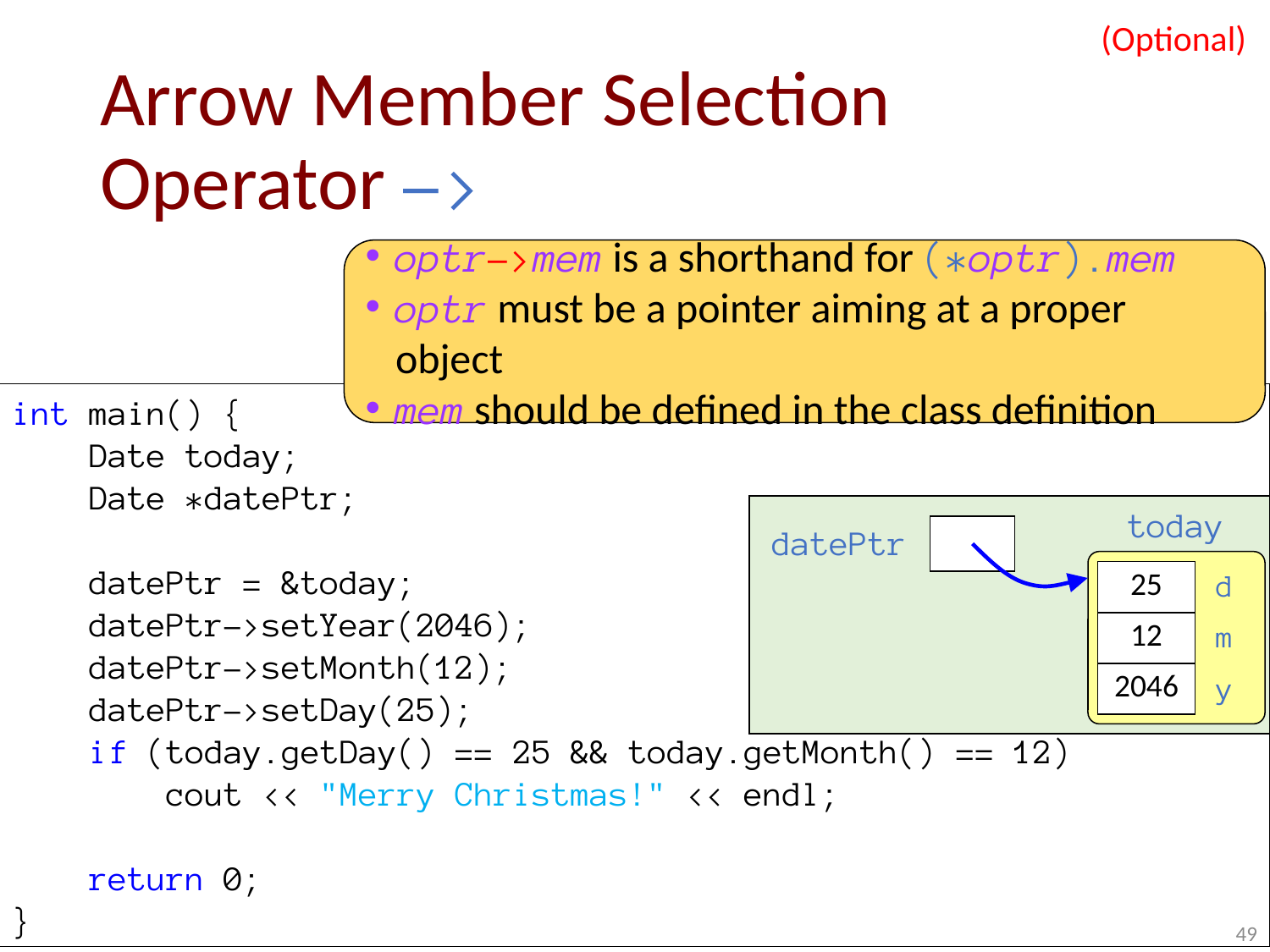

(Optional)
# Arrow Member Selection Operator ->
optr->mem is a shorthand for (*optr).mem
optr must be a pointer aiming at a proper object
mem should be defined in the class definition
int main() {
    Date today;
    Date *datePtr;

    datePtr = &today;
    datePtr->setYear(2046);
    datePtr->setMonth(12);
    datePtr->setDay(25);
    if (today.getDay() == 25 && today.getMonth() == 12)
        cout << "Merry Christmas!" << endl;

    return 0;
}

today
| datePtr |  |
| --- | --- |

| 25 | d |
| --- | --- |
| 12 | m |
| 2046 | y |
49